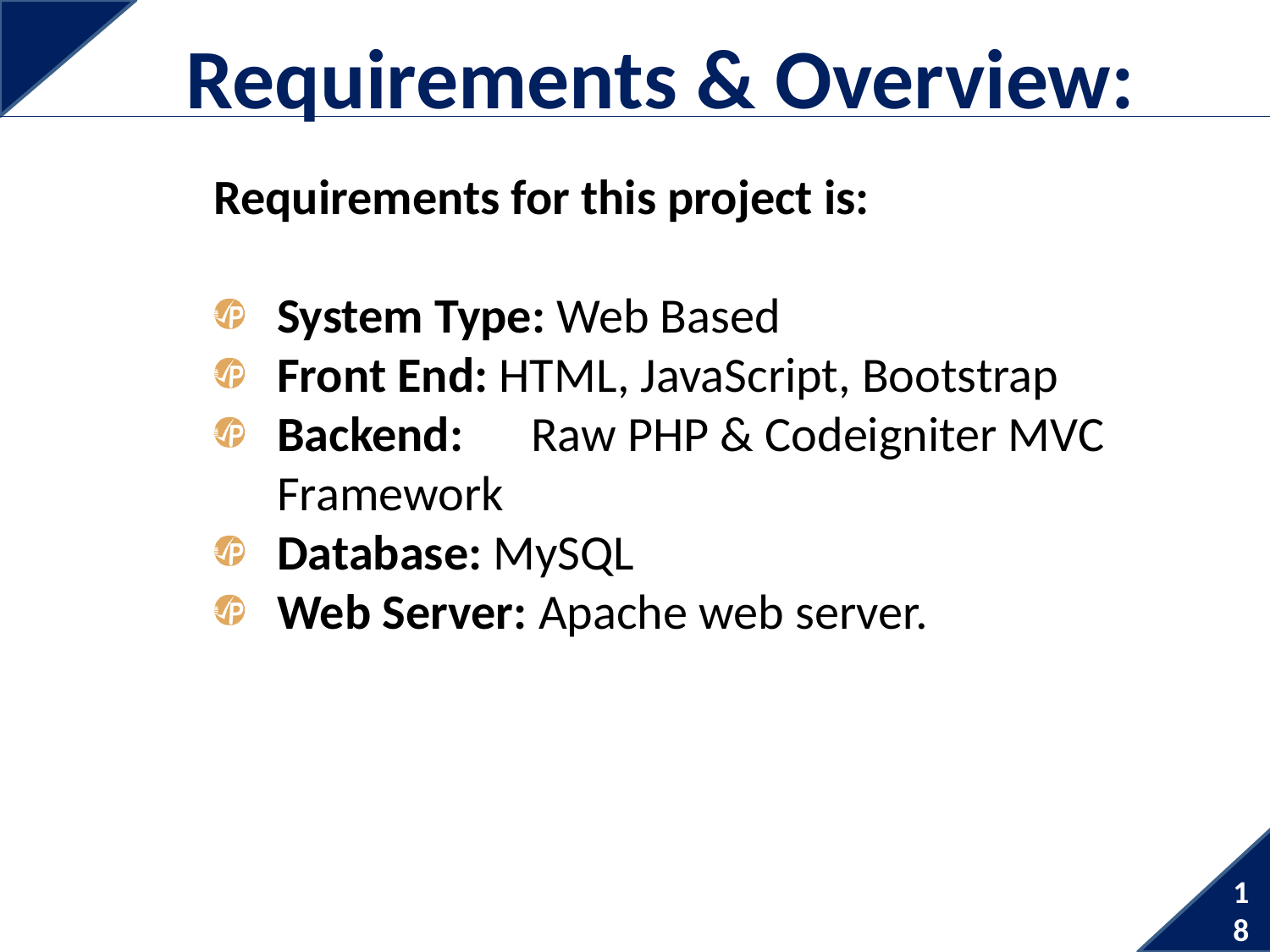

Requirements & Overview:
Requirements for this project is:

System Type: Web Based
Front End: HTML, JavaScript, Bootstrap
Backend:	Raw PHP & Codeigniter MVC Framework
Database: MySQL
Web Server: Apache web server.

18